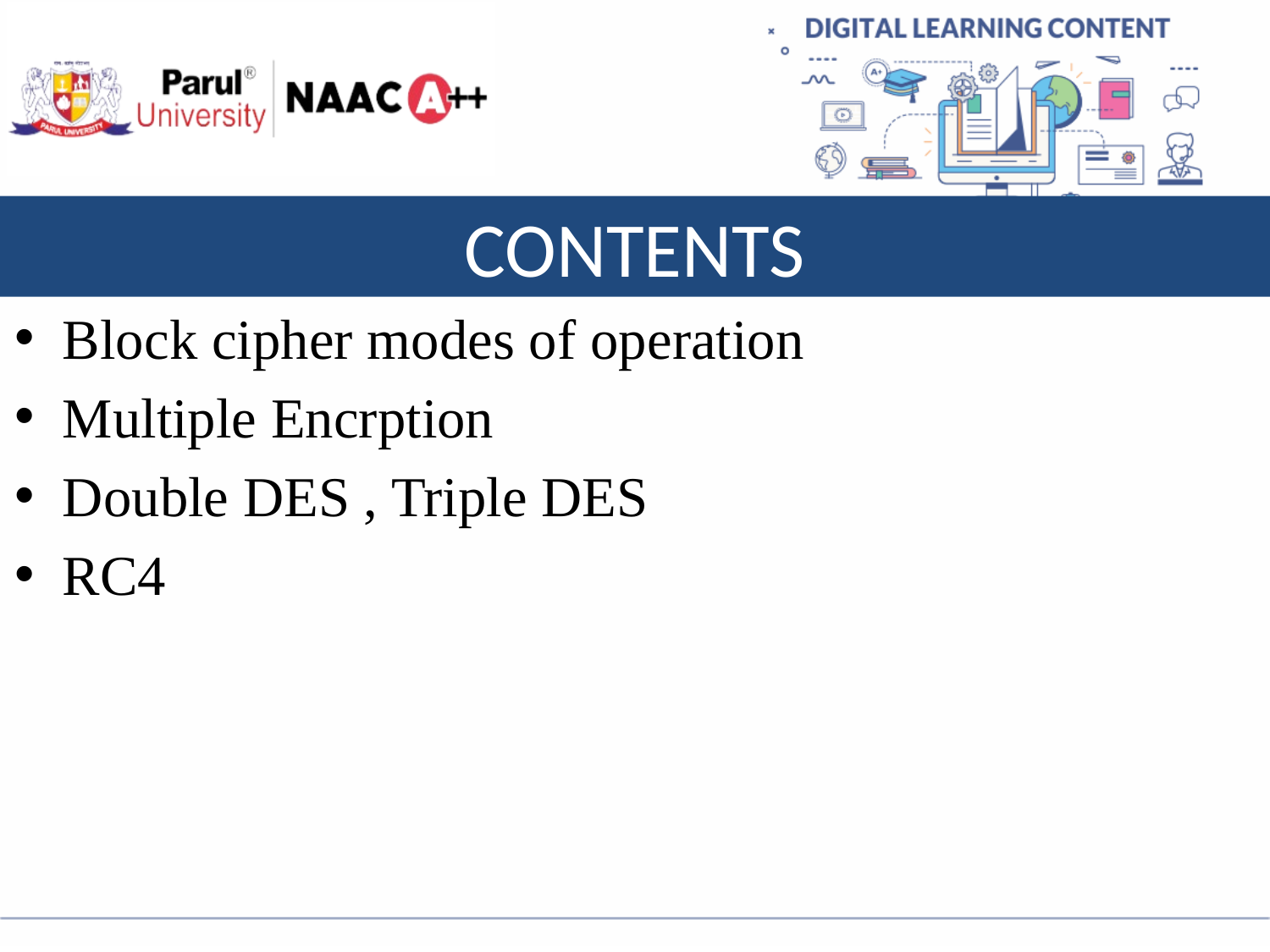

# CONTENTS
Block cipher modes of operation
Multiple Encrption
Double DES , Triple DES
RC4